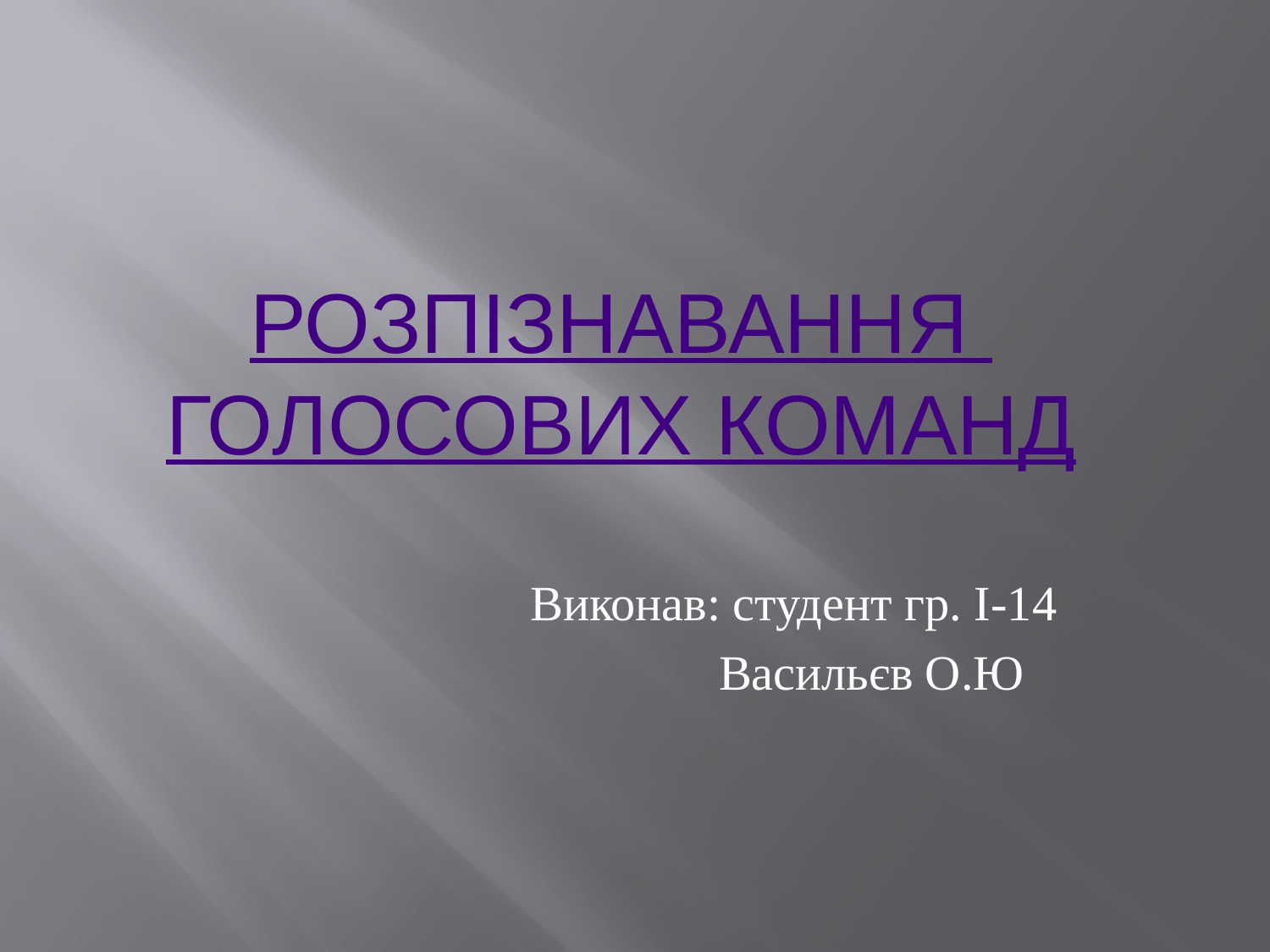

# Розпізнавання голосових команд
                          Виконав: студент гр. І-14
				Васильєв О.Ю